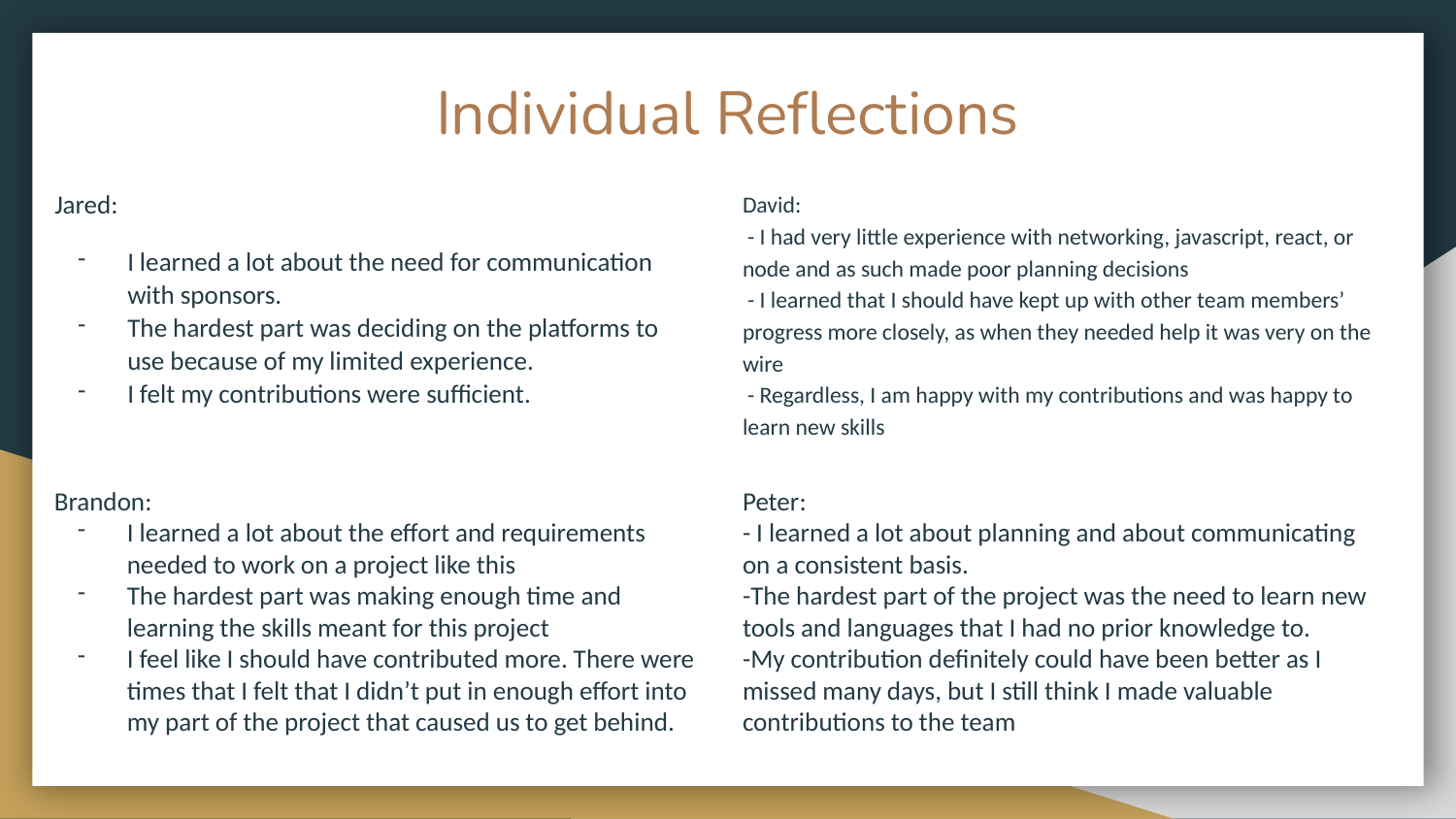

# Individual Reflections
Jared:
I learned a lot about the need for communication with sponsors.
The hardest part was deciding on the platforms to use because of my limited experience.
I felt my contributions were sufficient.

David:
 - I had very little experience with networking, javascript, react, or node and as such made poor planning decisions
 - I learned that I should have kept up with other team members’ progress more closely, as when they needed help it was very on the wire
 - Regardless, I am happy with my contributions and was happy to learn new skills
Brandon:
I learned a lot about the effort and requirements needed to work on a project like this
The hardest part was making enough time and learning the skills meant for this project
I feel like I should have contributed more. There were times that I felt that I didn’t put in enough effort into my part of the project that caused us to get behind.
Peter:
- I learned a lot about planning and about communicating on a consistent basis.
-The hardest part of the project was the need to learn new tools and languages that I had no prior knowledge to.
-My contribution definitely could have been better as I missed many days, but I still think I made valuable contributions to the team